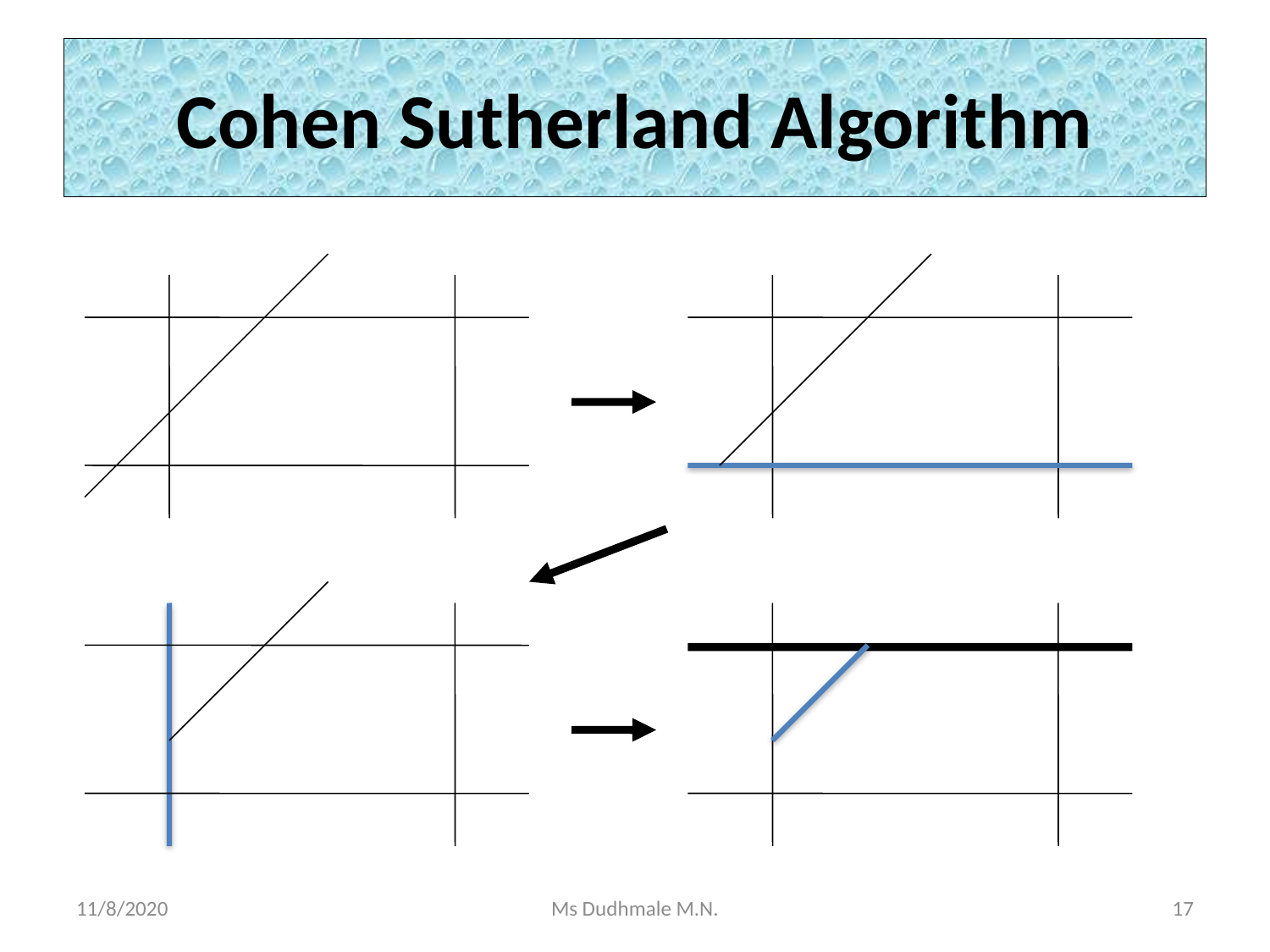

# Cohen Sutherland Algorithm

11/8/2020
Ms Dudhmale M.N.
17